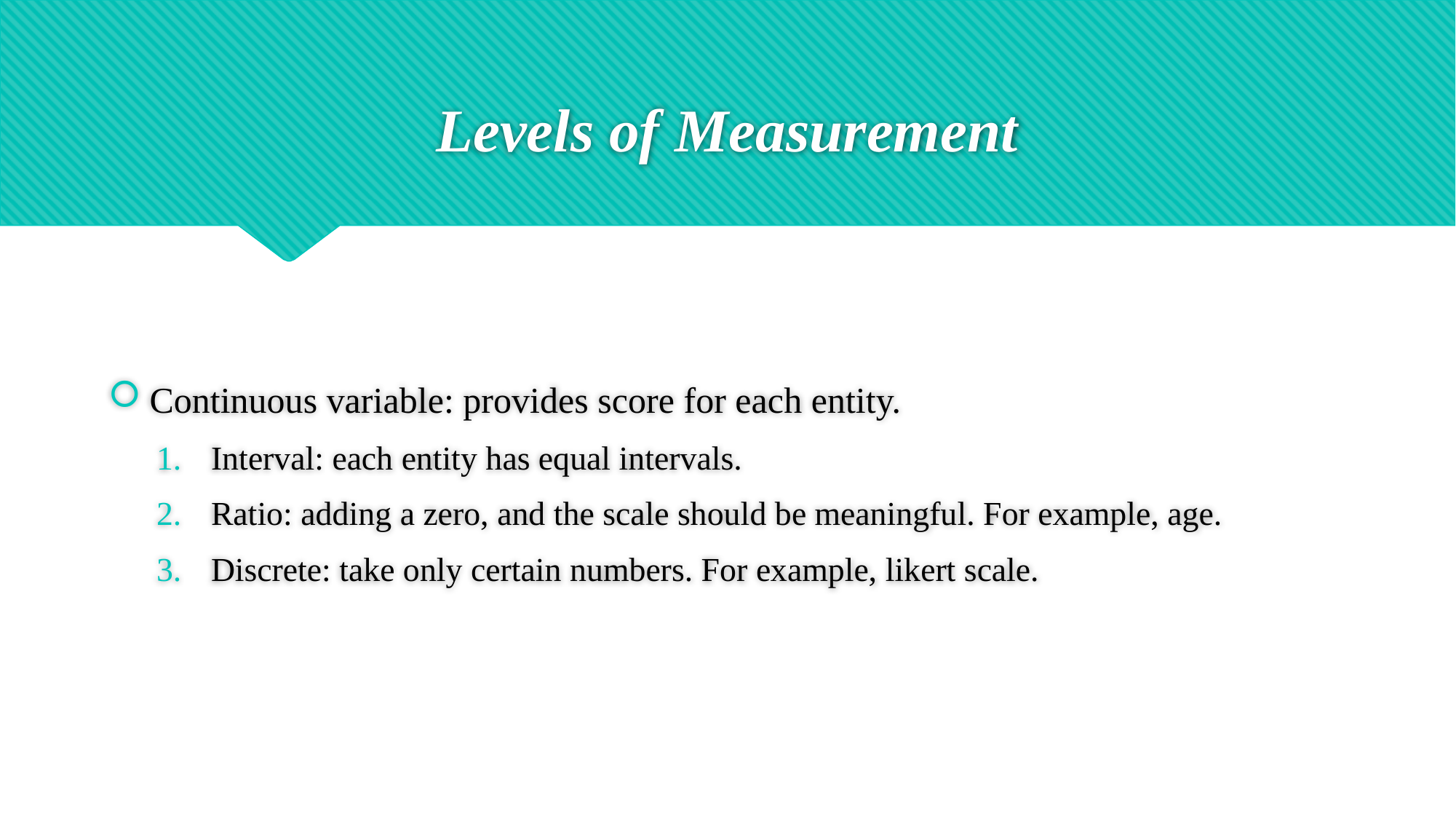

# Levels of Measurement
Continuous variable: provides score for each entity.
Interval: each entity has equal intervals.
Ratio: adding a zero, and the scale should be meaningful. For example, age.
Discrete: take only certain numbers. For example, likert scale.